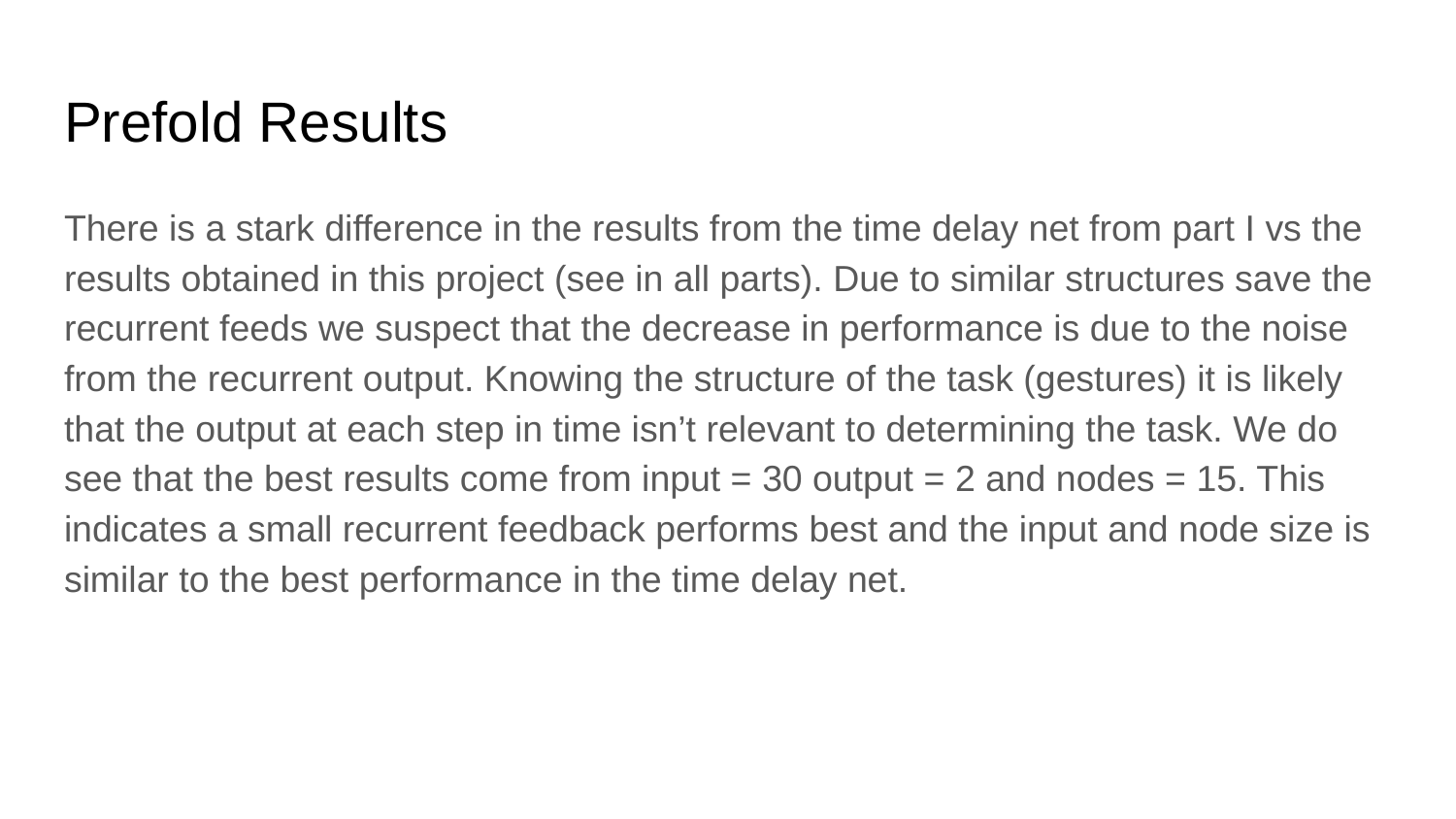

# Prefold Results
There is a stark difference in the results from the time delay net from part I vs the results obtained in this project (see in all parts). Due to similar structures save the recurrent feeds we suspect that the decrease in performance is due to the noise from the recurrent output. Knowing the structure of the task (gestures) it is likely that the output at each step in time isn’t relevant to determining the task. We do see that the best results come from input = 30 output = 2 and nodes = 15. This indicates a small recurrent feedback performs best and the input and node size is similar to the best performance in the time delay net.